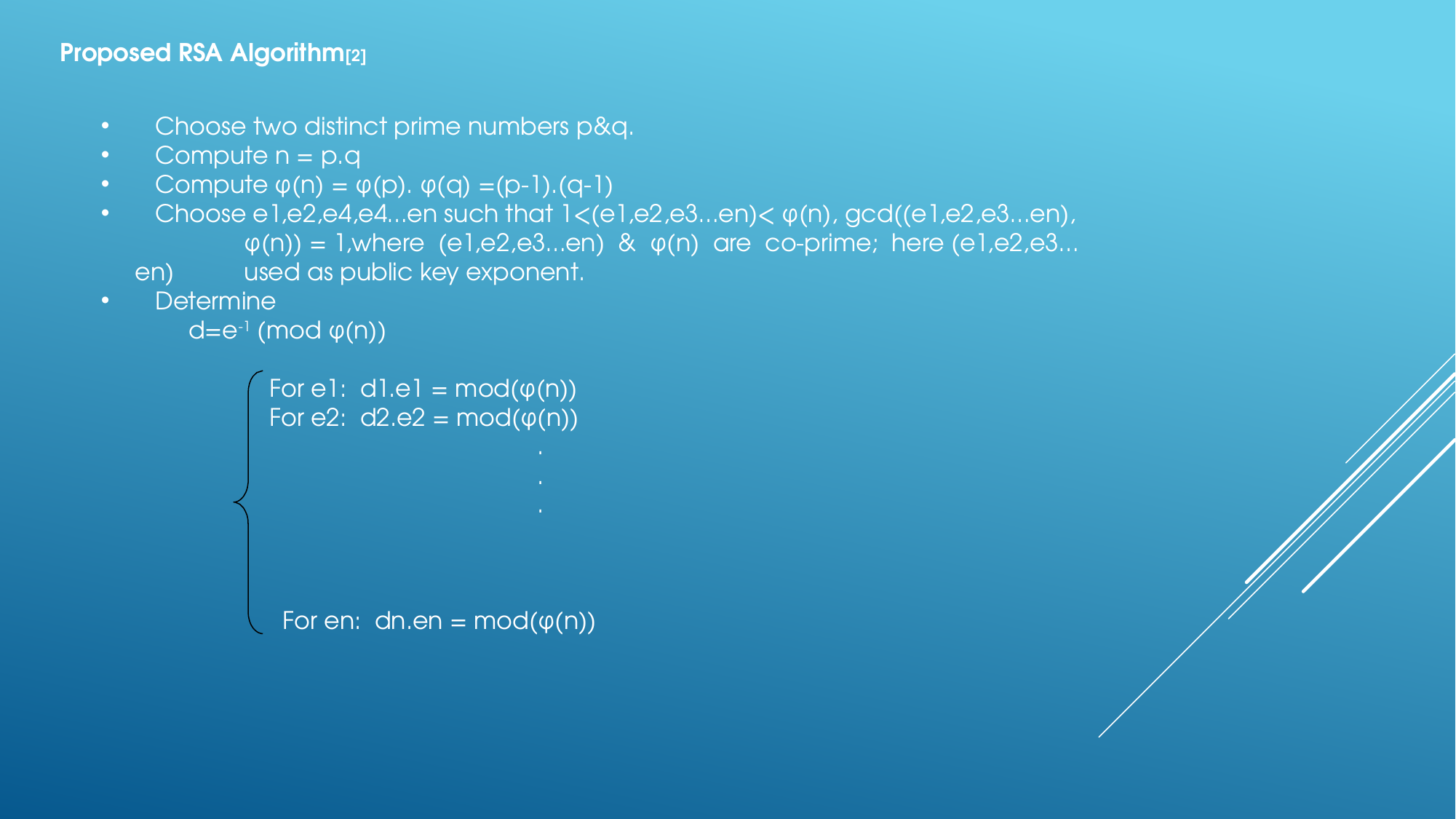

Proposed RSA Algorithm[2]
   Choose two distinct prime numbers p&q.
   Compute n = p.q
   Compute φ(n) = φ(p). φ(q) =(p-1).(q-1)
   Choose e1,e2,e4,e4…en such that 1<(e1,e2,e3…en)< φ(n), gcd((e1,e2,e3…en),     	φ(n)) = 1,where  (e1,e2,e3…en)  &  φ(n)  are  co-prime;  here (e1,e2,e3…en) 	used as public key exponent.
   Determine
             d=e-1 (mod φ(n))

                         For e1:  d1.e1 = mod(φ(n))
                         For e2:  d2.e2 = mod(φ(n))
       				.
				.
				.

                           For en:  dn.en = mod(φ(n))